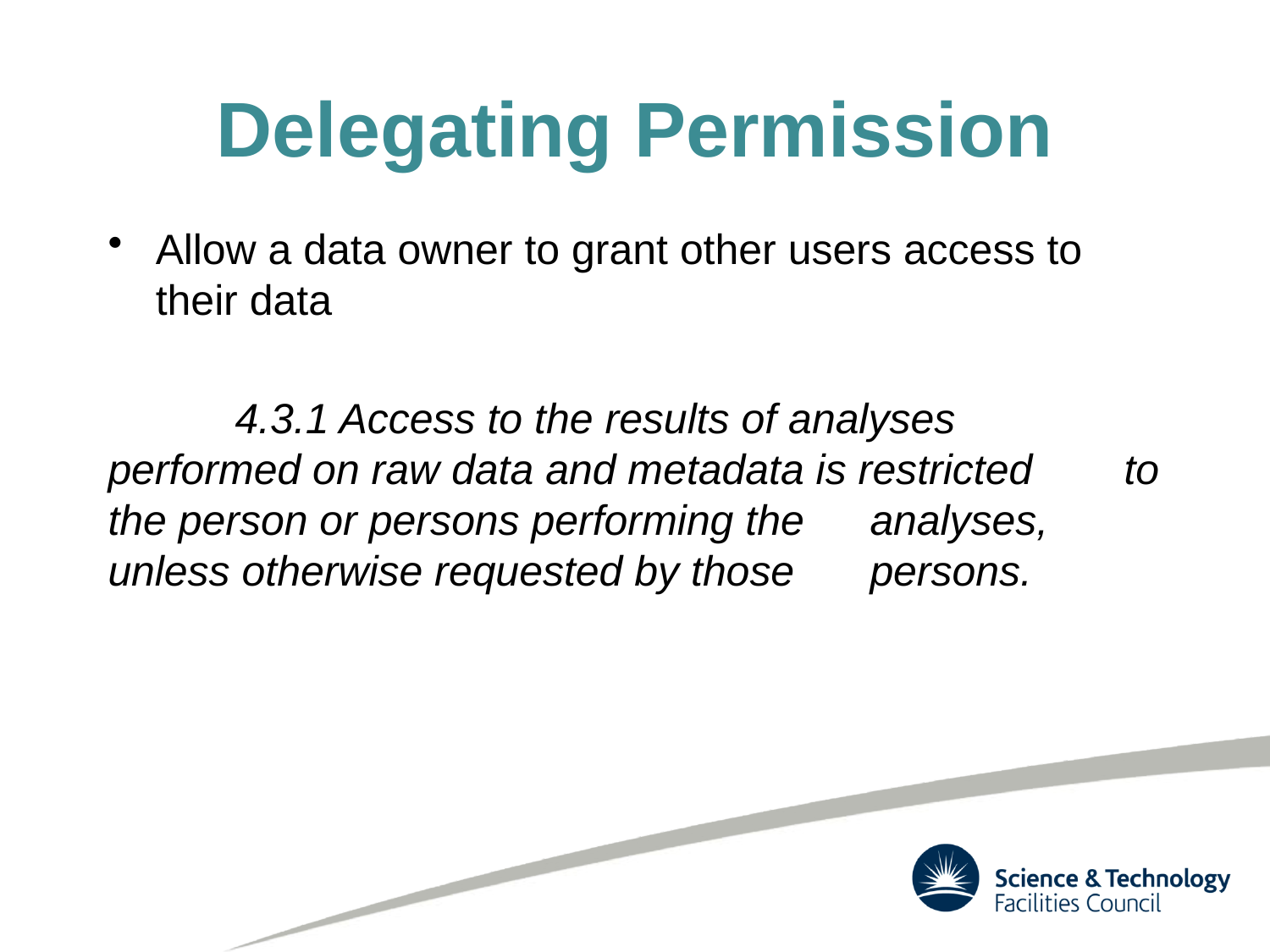

# Delegating Permission
Allow a data owner to grant other users access to their data

	4.3.1 Access to the results of analyses 	performed on raw data and metadata is restricted 	to the person or persons performing the 	analyses, unless otherwise requested by those 	persons.